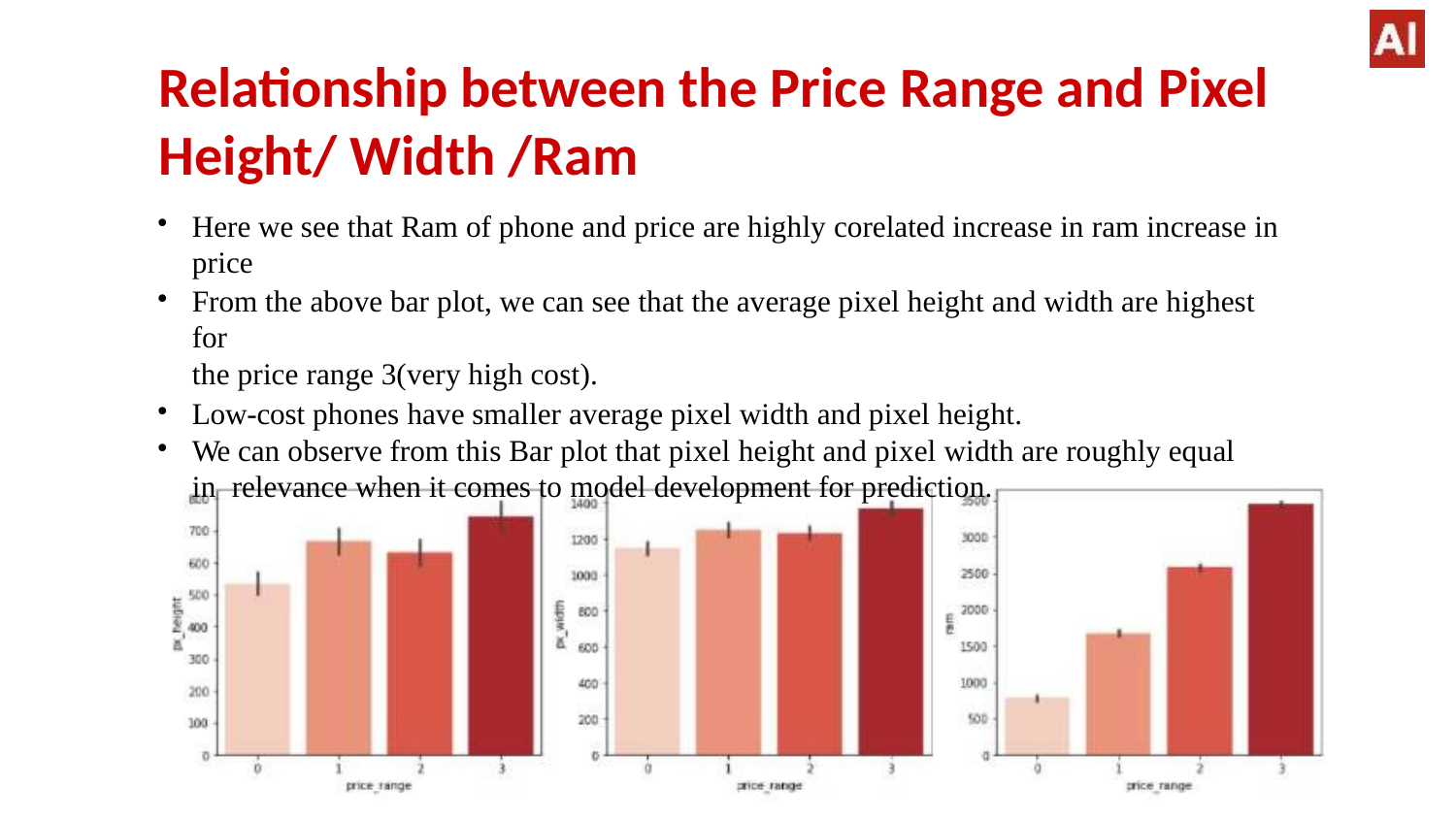

# Relationship between the Price Range and Pixel  Height/ Width /Ram
Here we see that Ram of phone and price are highly corelated increase in ram increase in
price
From the above bar plot, we can see that the average pixel height and width are highest for
the price range 3(very high cost).
Low-cost phones have smaller average pixel width and pixel height.
We can observe from this Bar plot that pixel height and pixel width are roughly equal in  relevance when it comes to model development for prediction.